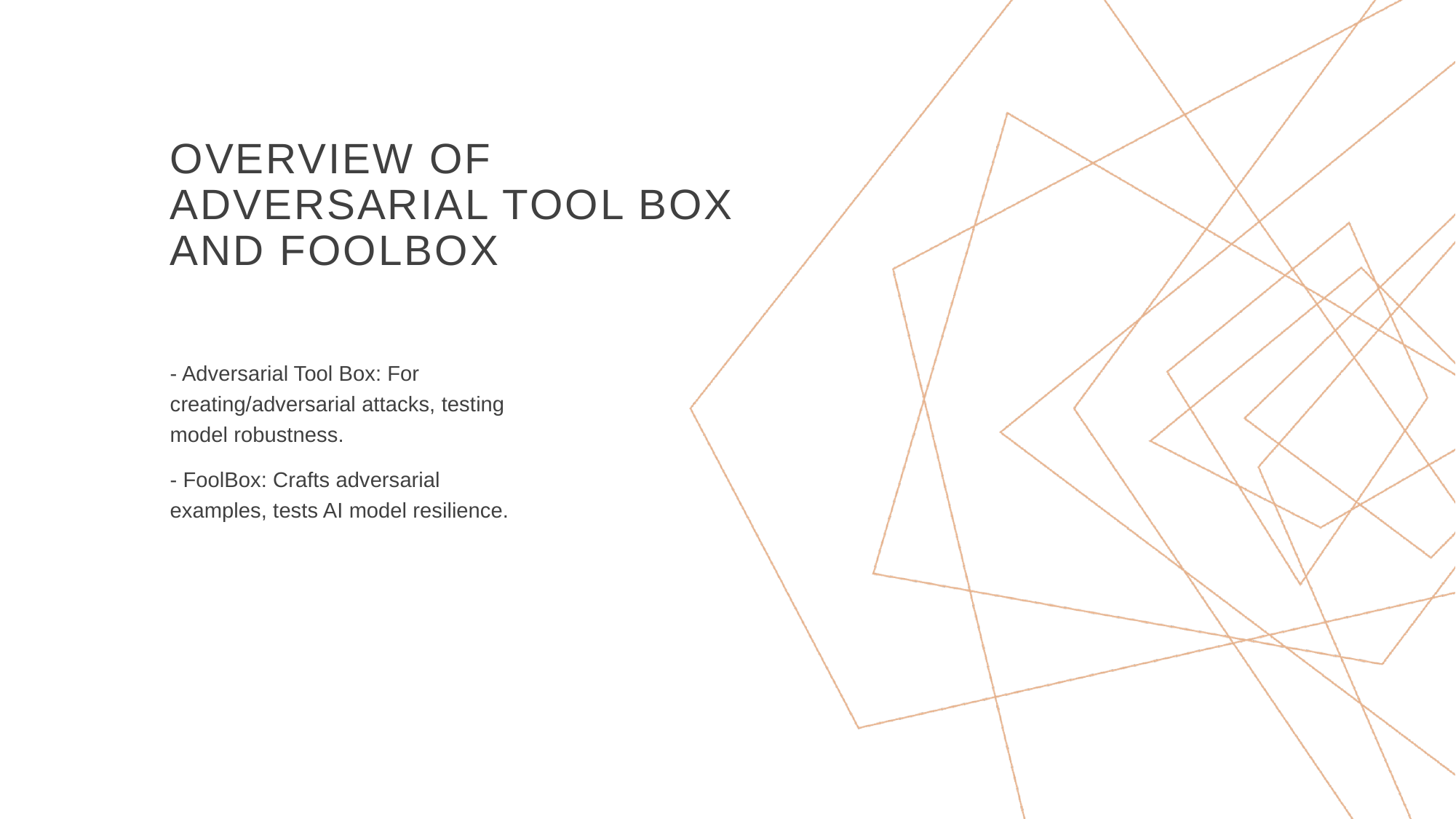

# Overview of Adversarial Tool Box and FoolBox
- Adversarial Tool Box: For creating/adversarial attacks, testing model robustness.
- FoolBox: Crafts adversarial examples, tests AI model resilience.